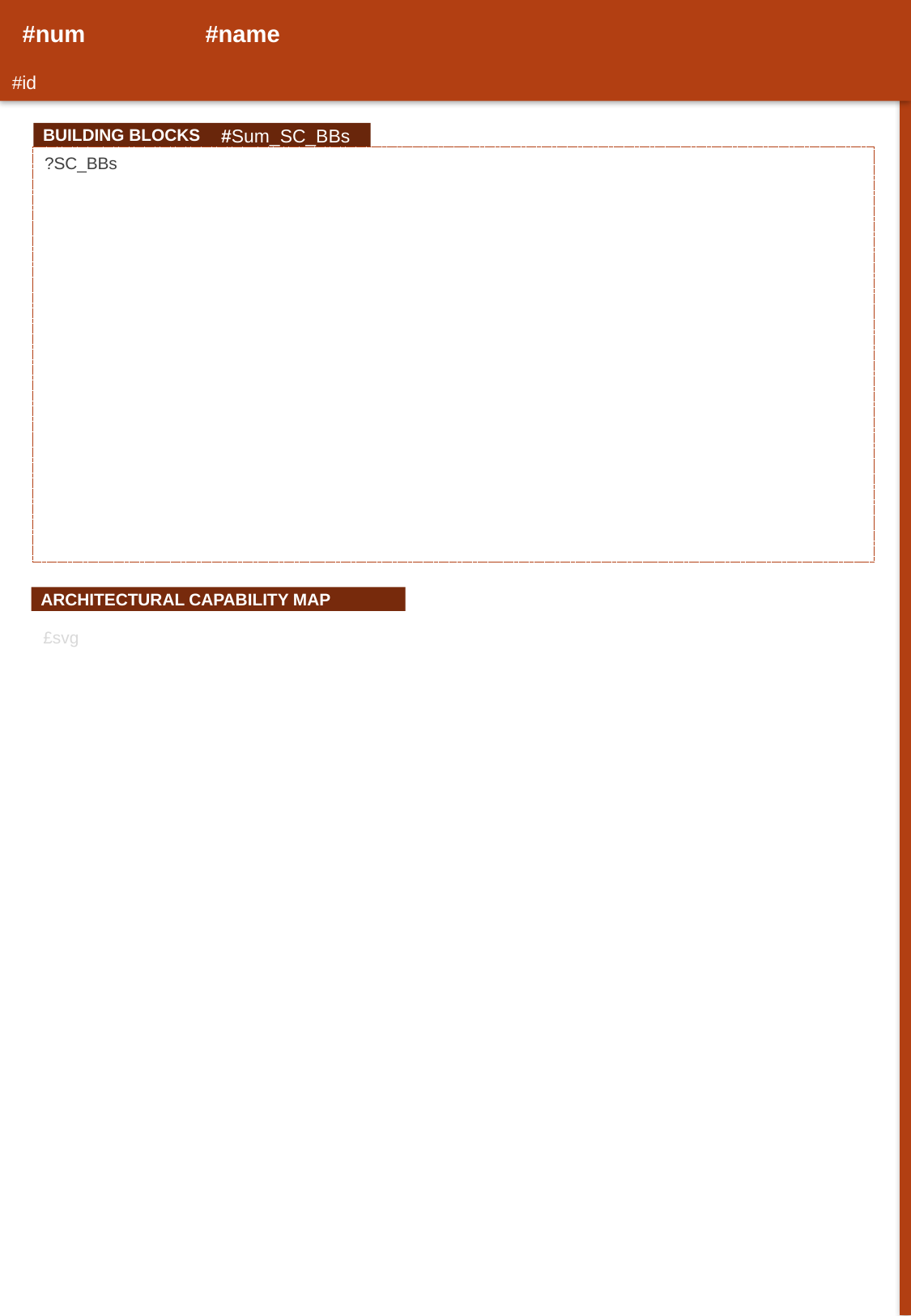

#num
#name
#id
#Sum_SC_BBs
BUILDING BLOCKS
?SC_BBs

ARCHITECTURAL CAPABILITY MAP
£svg